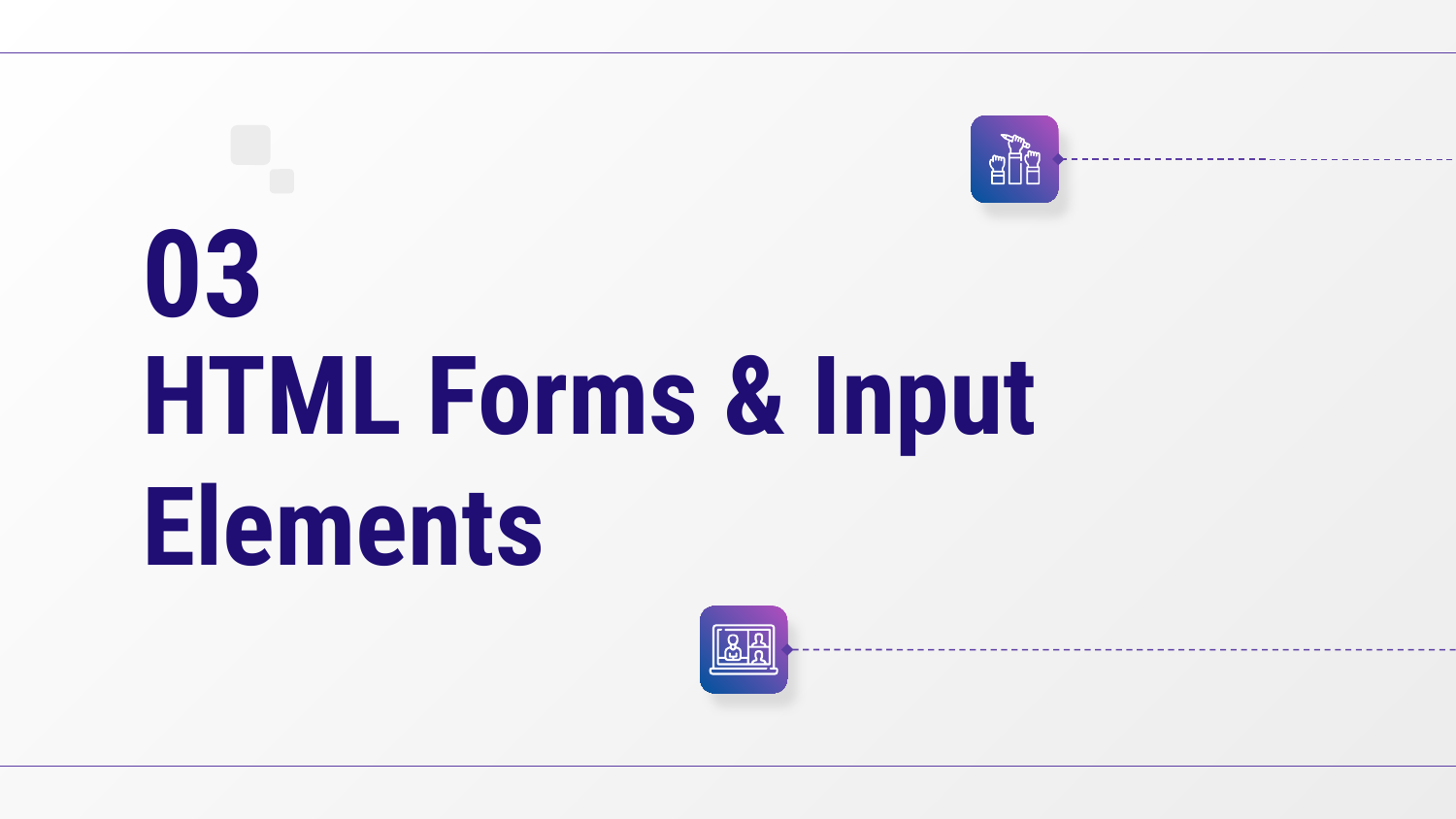

03
# HTML Forms & Input Elements